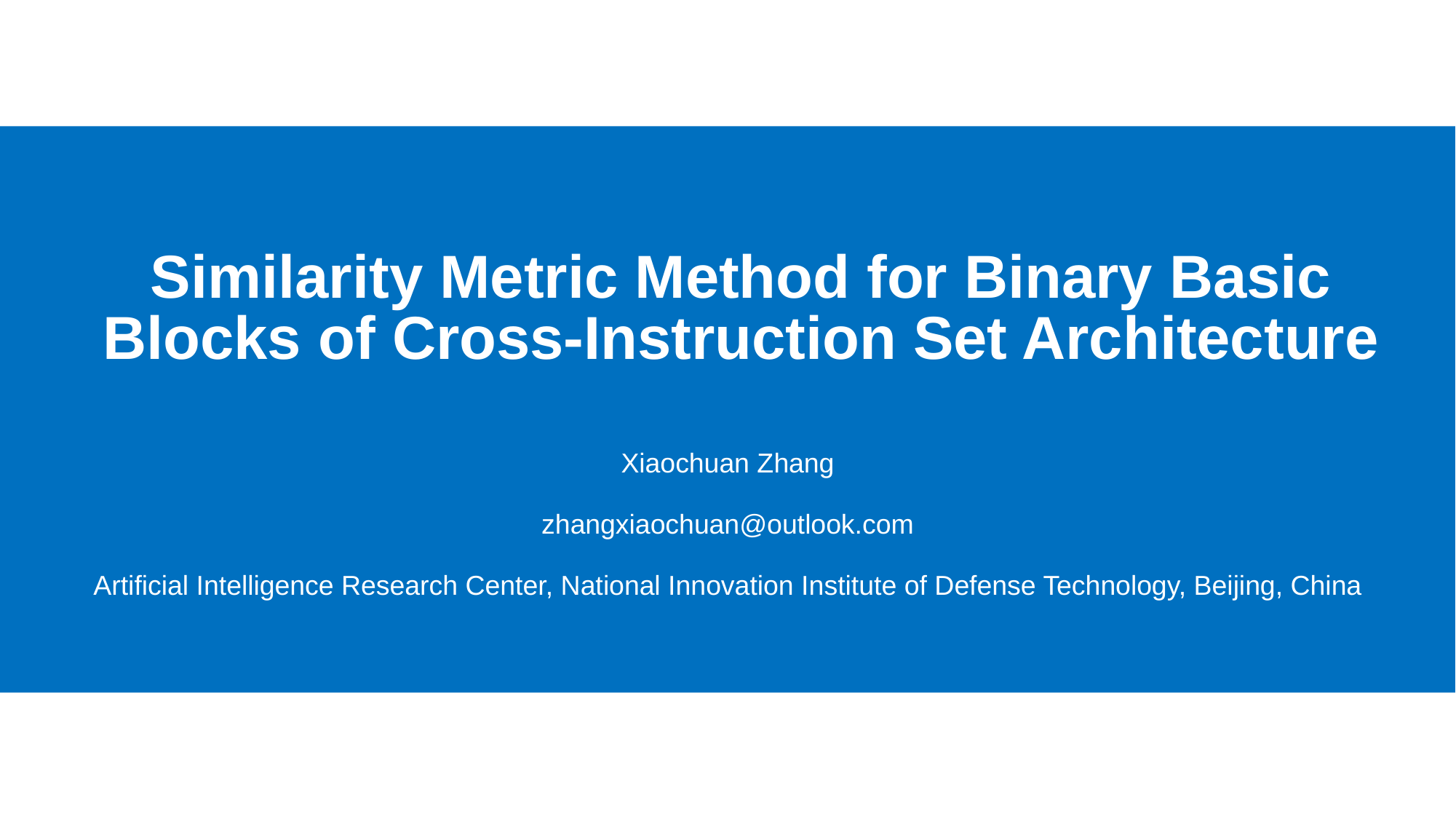

# Similarity Metric Method for Binary Basic Blocks of Cross-Instruction Set Architecture
Xiaochuan Zhang

zhangxiaochuan@outlook.com

Artificial Intelligence Research Center, National Innovation Institute of Defense Technology, Beijing, China